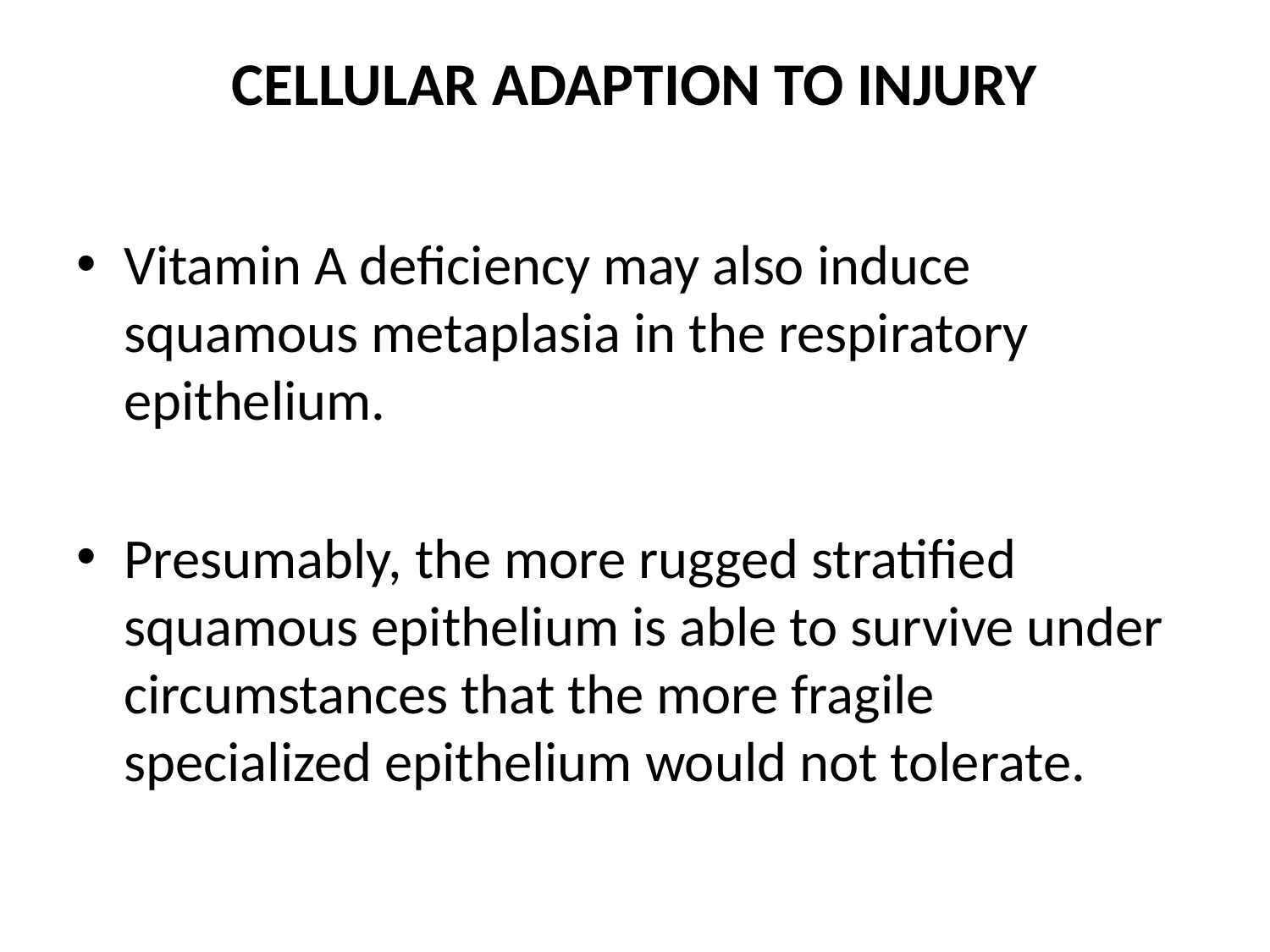

# CELLULAR ADAPTION TO INJURY
Vitamin A deficiency may also induce squamous metaplasia in the respiratory epithelium.

Presumably, the more rugged stratified squamous epithelium is able to survive under circumstances that the more fragile specialized epithelium would not tolerate.